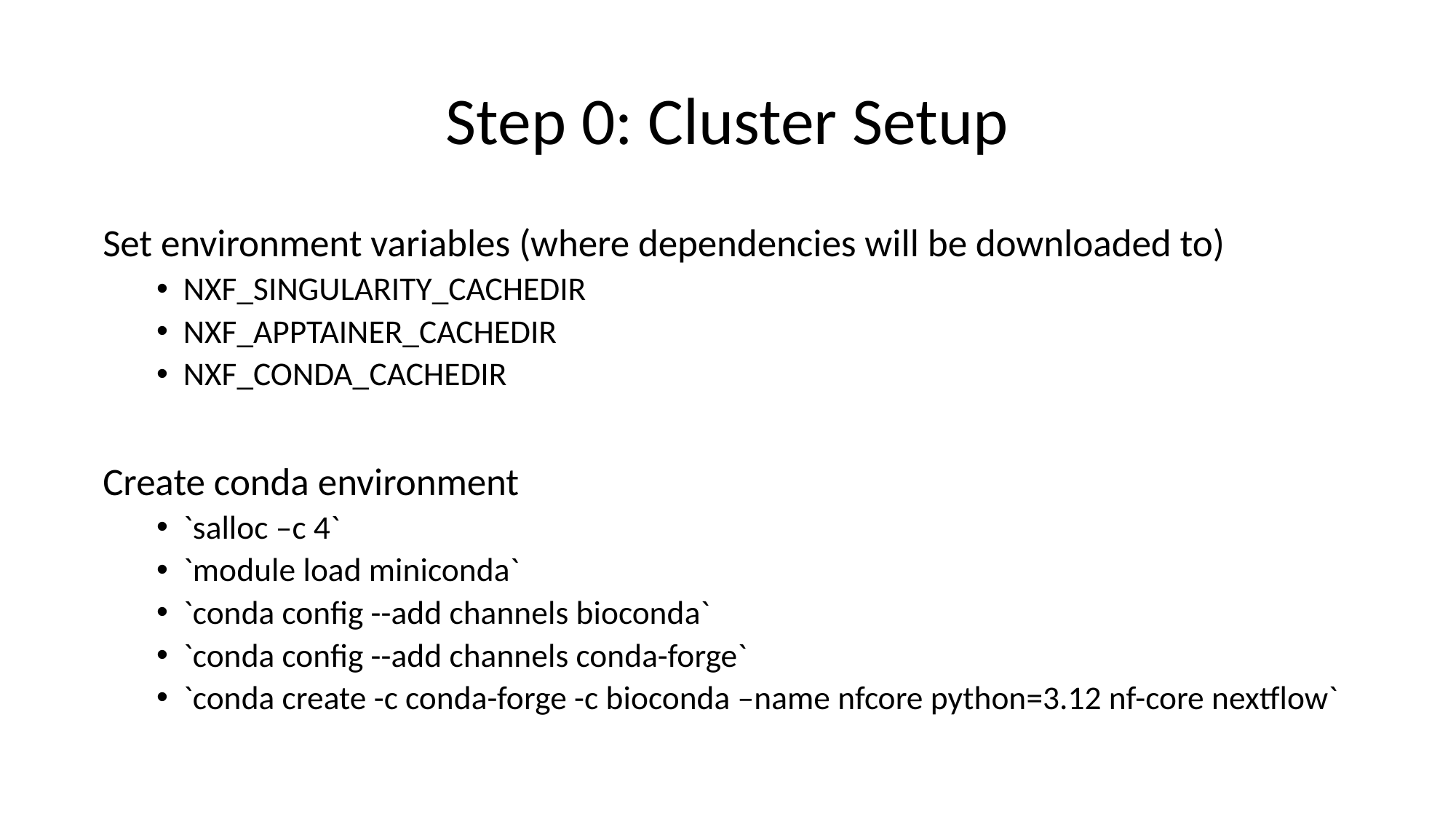

# Step 0: Cluster Setup
Set environment variables (where dependencies will be downloaded to)
NXF_SINGULARITY_CACHEDIR
NXF_APPTAINER_CACHEDIR
NXF_CONDA_CACHEDIR

Create conda environment
`salloc –c 4`
`module load miniconda`
`conda config --add channels bioconda`
`conda config --add channels conda-forge`
`conda create -c conda-forge -c bioconda –name nfcore python=3.12 nf-core nextflow`